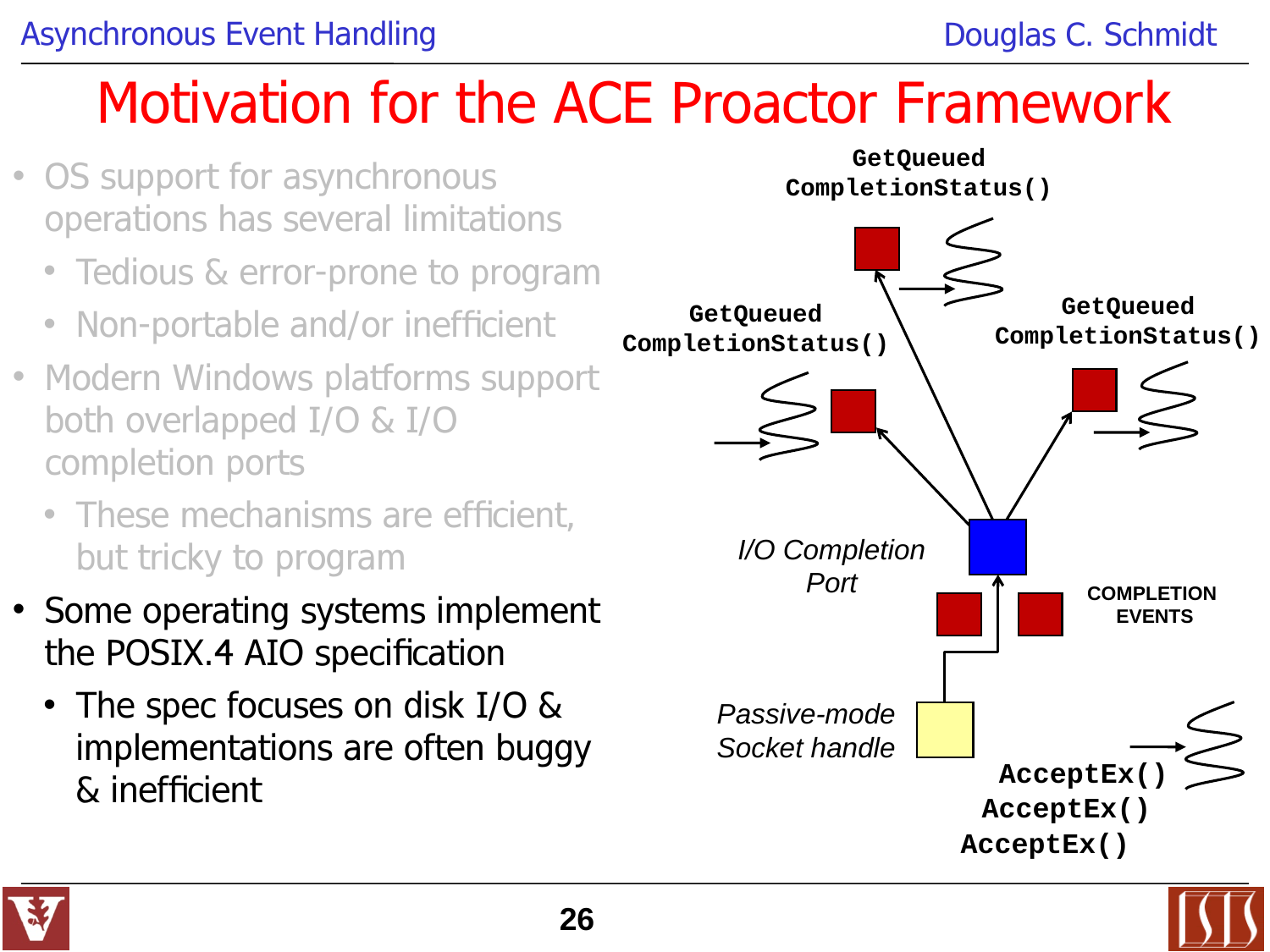

# Motivation for the ACE Proactor Framework
GetQueued
CompletionStatus()
OS support for asynchronous operations has several limitations
Tedious & error-prone to program
Non-portable and/or inefficient
Modern Windows platforms support both overlapped I/O & I/O completion ports
These mechanisms are efficient, but tricky to program
Some operating systems implement the POSIX.4 AIO specification
The spec focuses on disk I/O & implementations are often buggy & inefficient

GetQueued
CompletionStatus()
GetQueued
CompletionStatus()

I/O Completion
Port
COMPLETION
EVENTS

Passive-mode Socket handle

AcceptEx()
AcceptEx()
AcceptEx()